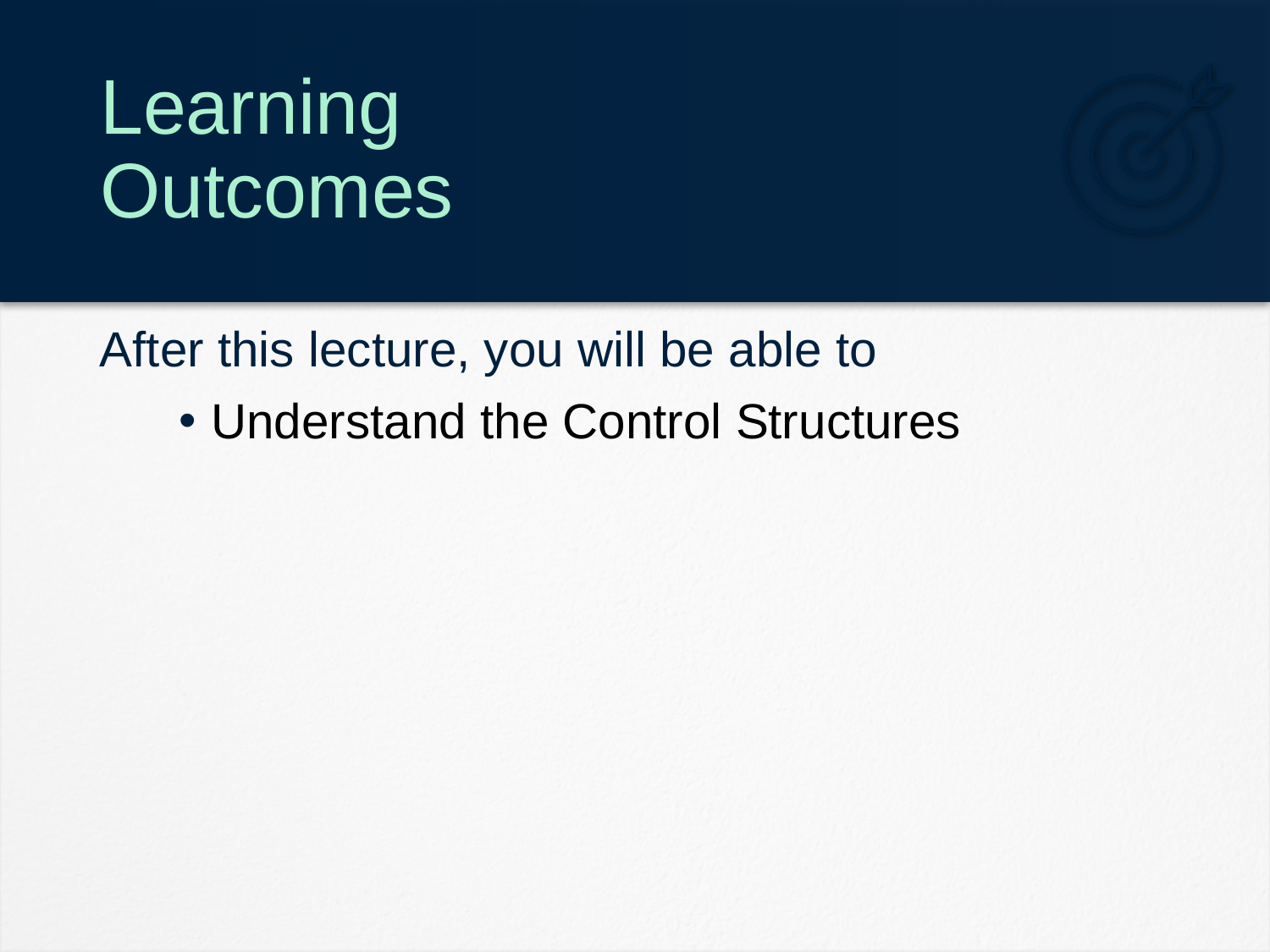

# Learning Outcomes
Understand the Control Structures